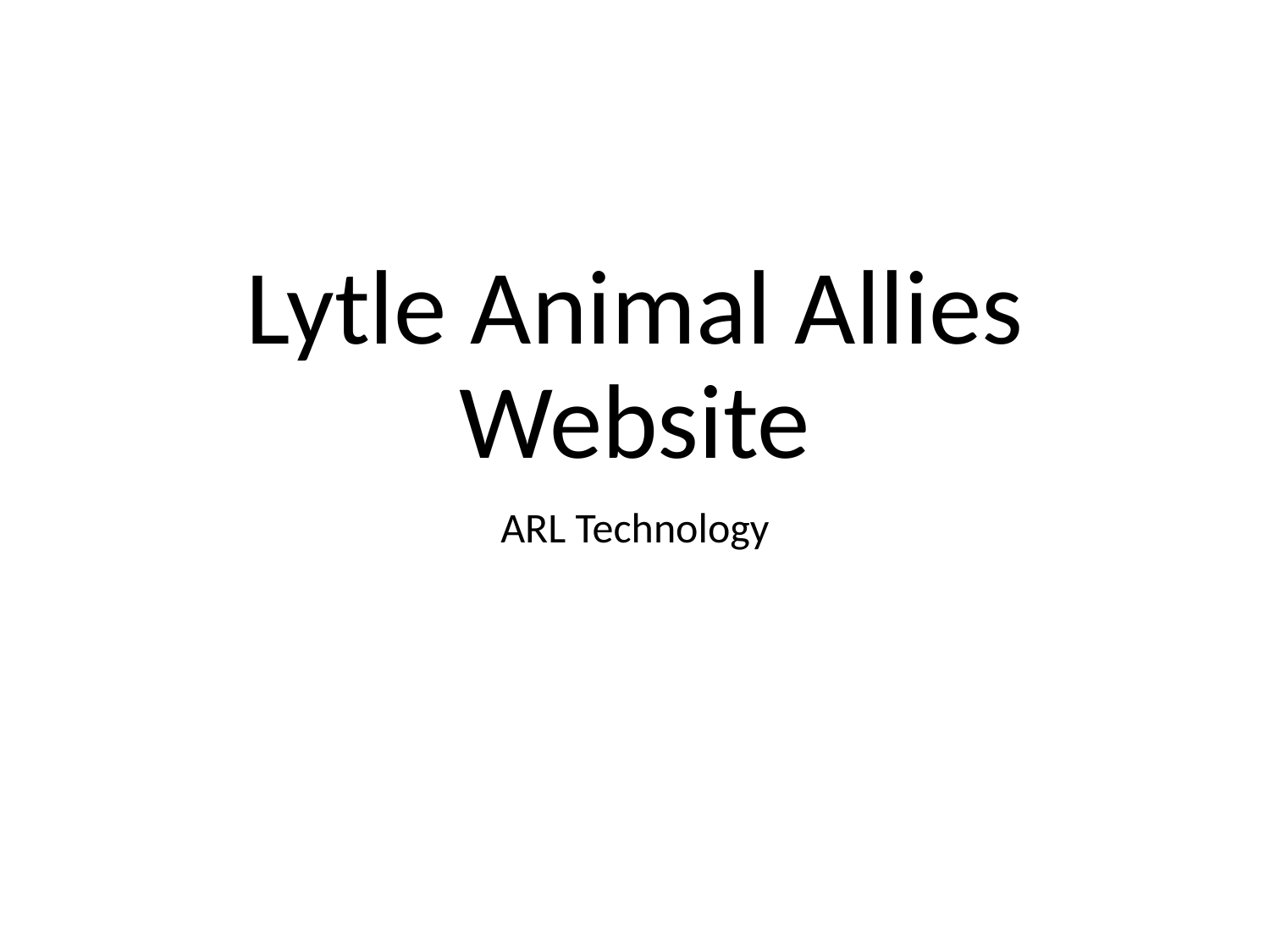

# Lytle Animal Allies Website
ARL Technology